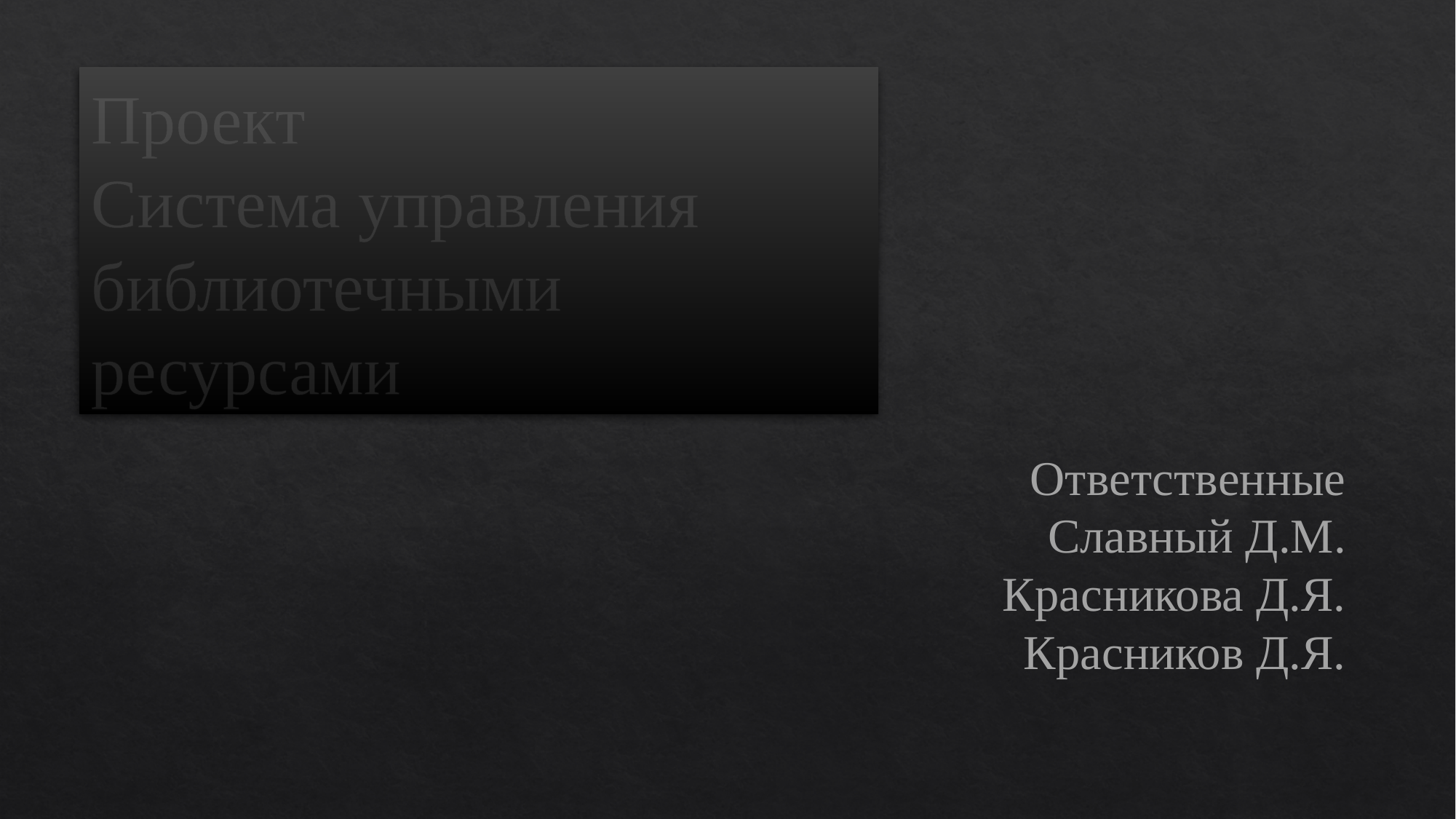

# Проект Система управления библиотечными ресурсами
Ответственные
Славный Д.М.
Красникова Д.Я.
Красников Д.Я.